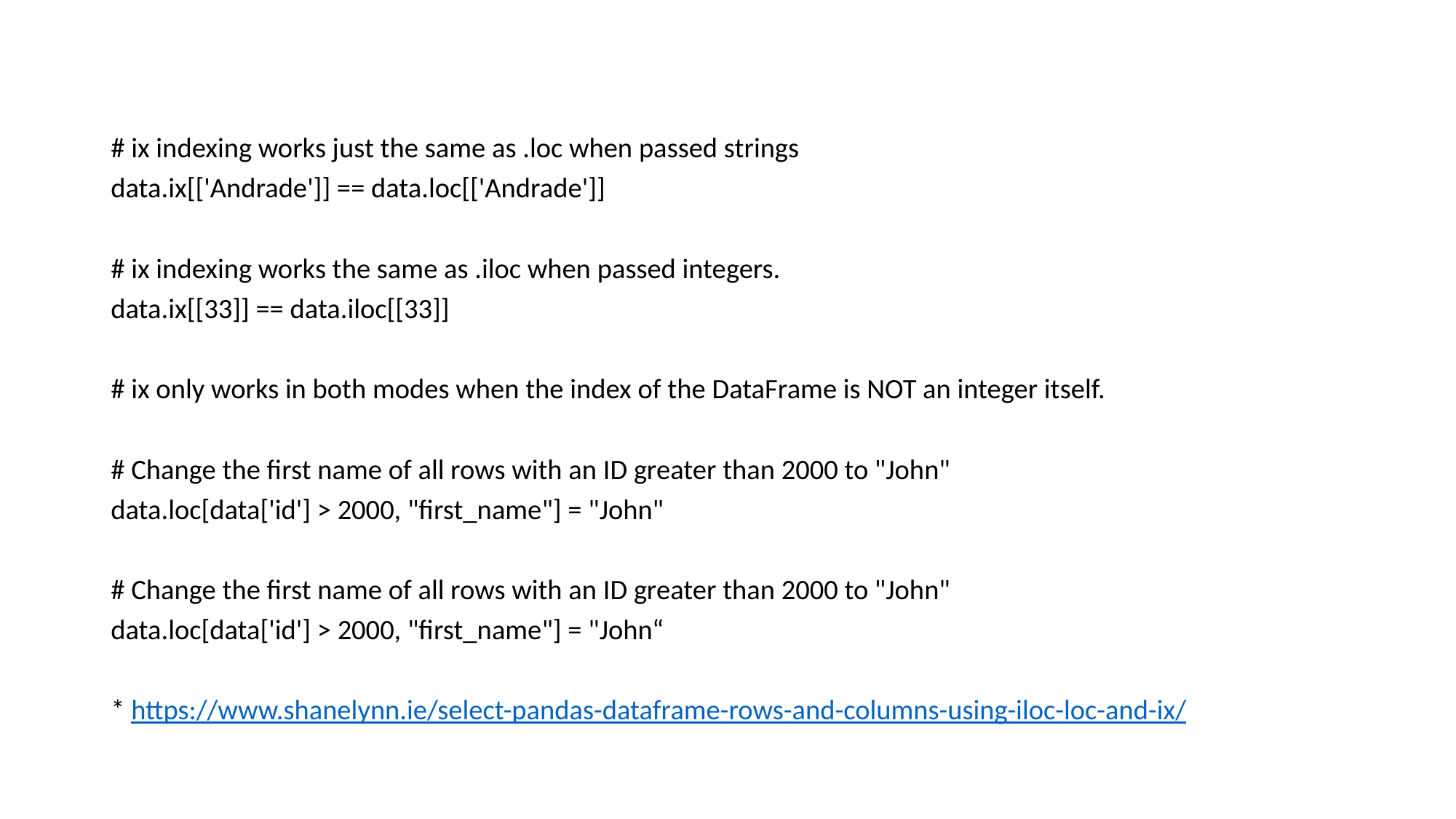

# ix indexing works just the same as .loc when passed strings
data.ix[['Andrade']] == data.loc[['Andrade']]

# ix indexing works the same as .iloc when passed integers.
data.ix[[33]] == data.iloc[[33]]

# ix only works in both modes when the index of the DataFrame is NOT an integer itself.

# Change the first name of all rows with an ID greater than 2000 to "John"
data.loc[data['id'] > 2000, "first_name"] = "John"

# Change the first name of all rows with an ID greater than 2000 to "John"
data.loc[data['id'] > 2000, "first_name"] = "John“

* https://www.shanelynn.ie/select-pandas-dataframe-rows-and-columns-using-iloc-loc-and-ix/